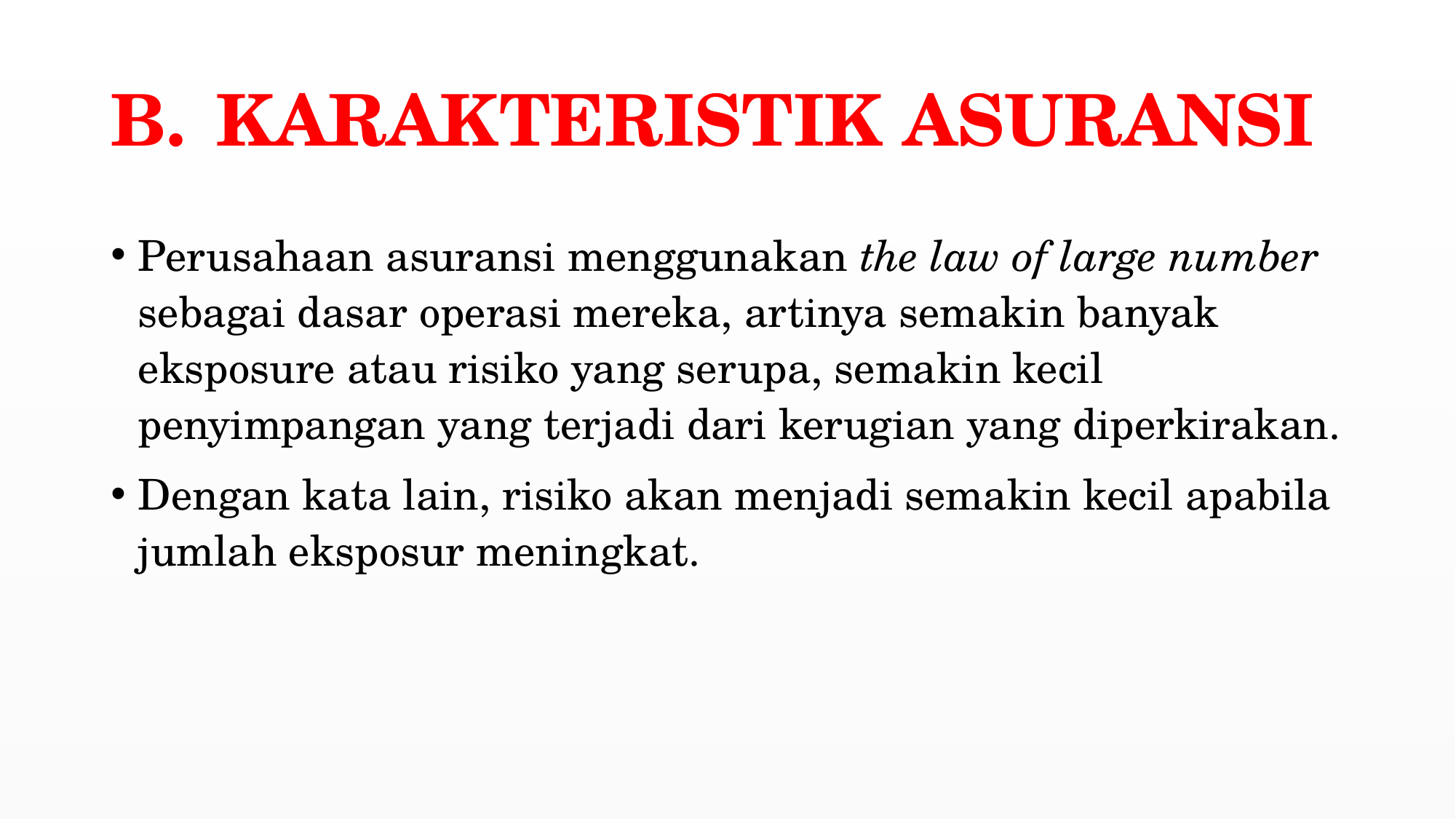

# KARAKTERISTIK ASURANSI
Perusahaan asuransi menggunakan the law of large number sebagai dasar operasi mereka, artinya semakin banyak eksposure atau risiko yang serupa, semakin kecil penyimpangan yang terjadi dari kerugian yang diperkirakan.
Dengan kata lain, risiko akan menjadi semakin kecil apabila jumlah eksposur meningkat.